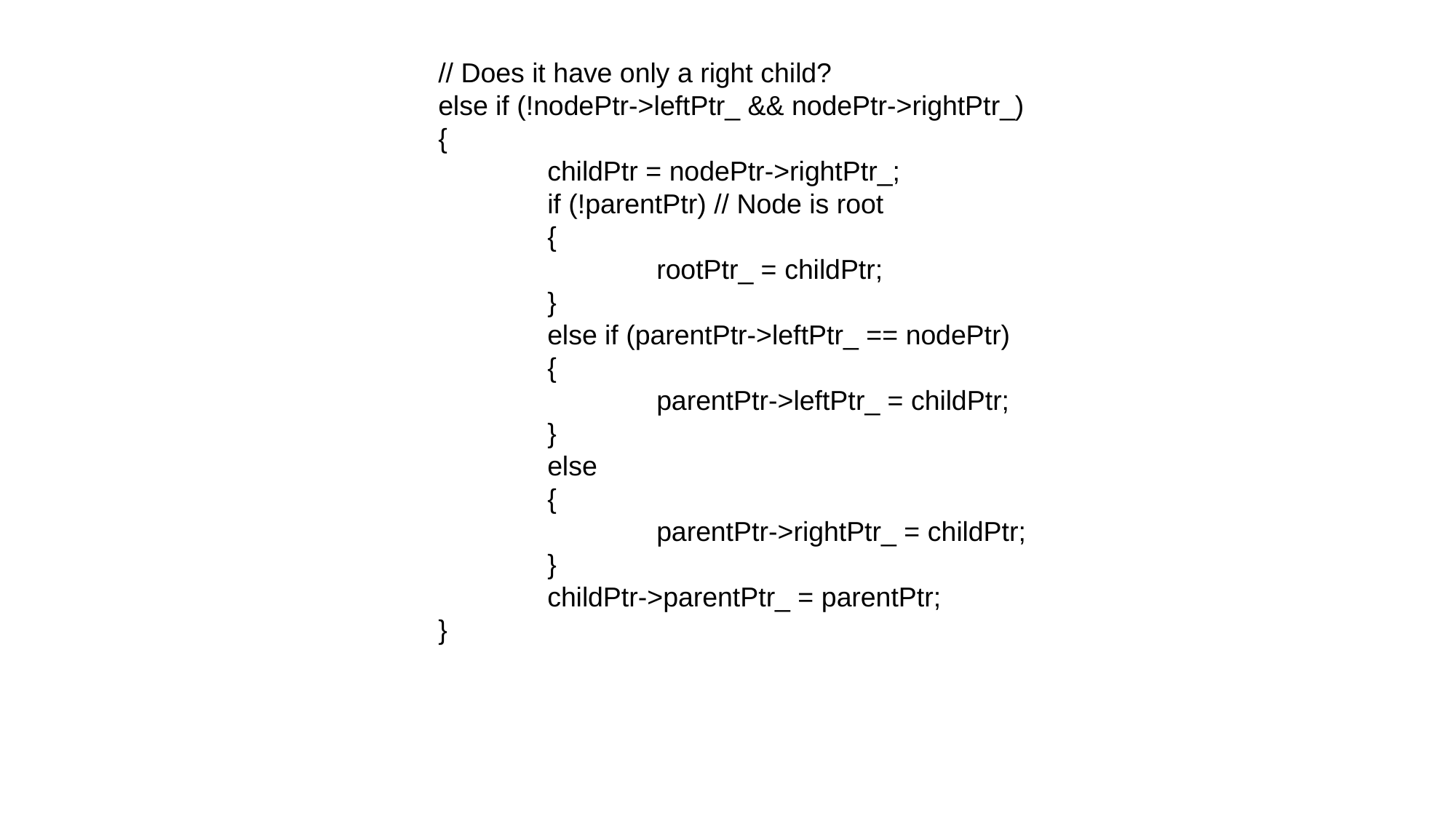

// Does it have only a right child?
			else if (!nodePtr->leftPtr_ && nodePtr->rightPtr_)
			{
				childPtr = nodePtr->rightPtr_;
				if (!parentPtr) // Node is root
				{
					rootPtr_ = childPtr;
				}
				else if (parentPtr->leftPtr_ == nodePtr)
				{
					parentPtr->leftPtr_ = childPtr;
				}
				else
				{
					parentPtr->rightPtr_ = childPtr;
				}
				childPtr->parentPtr_ = parentPtr;
			}